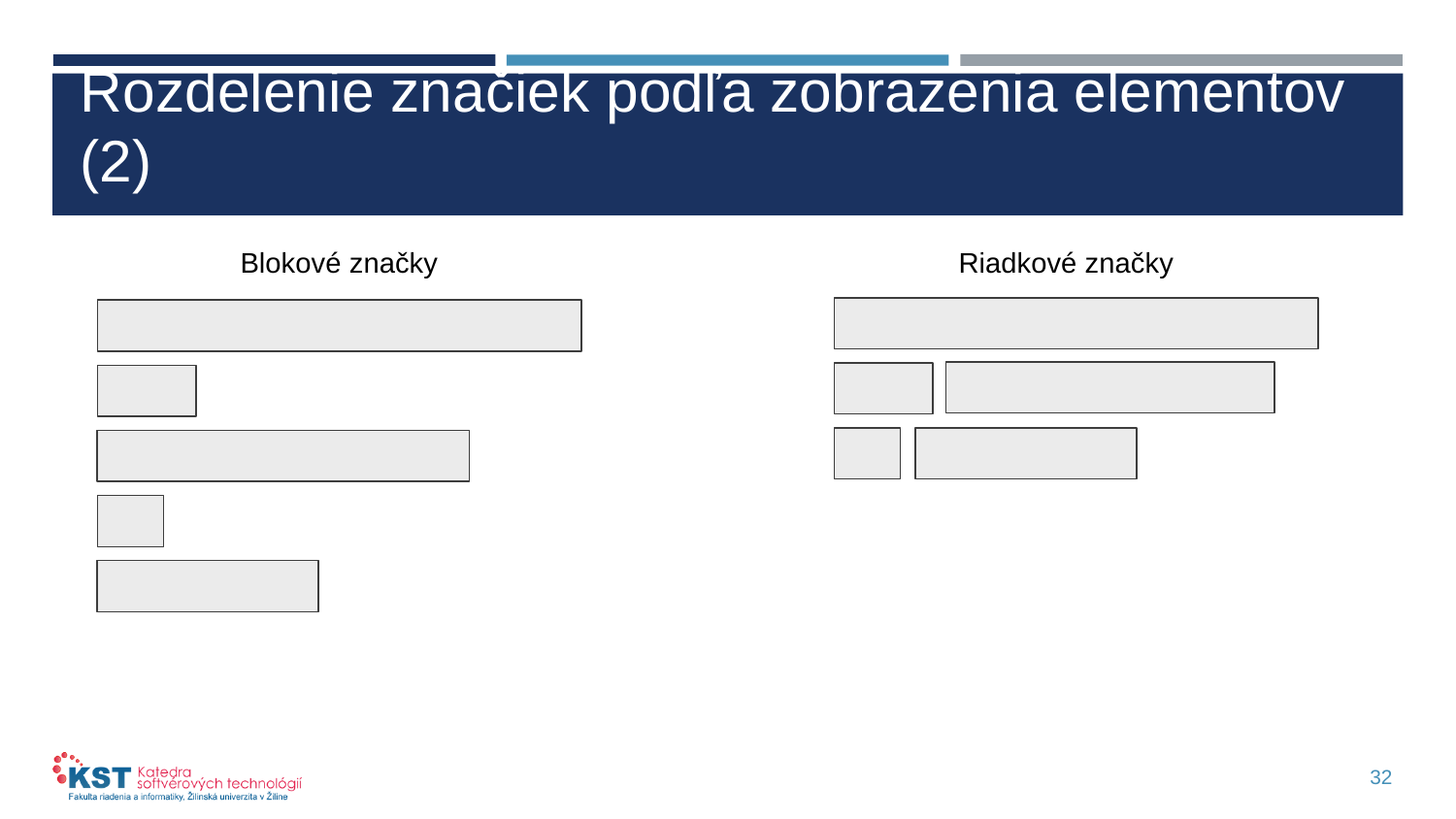

# Rozdelenie značiek podľa zobrazenia elementov (2)
Blokové značky
Riadkové značky

32